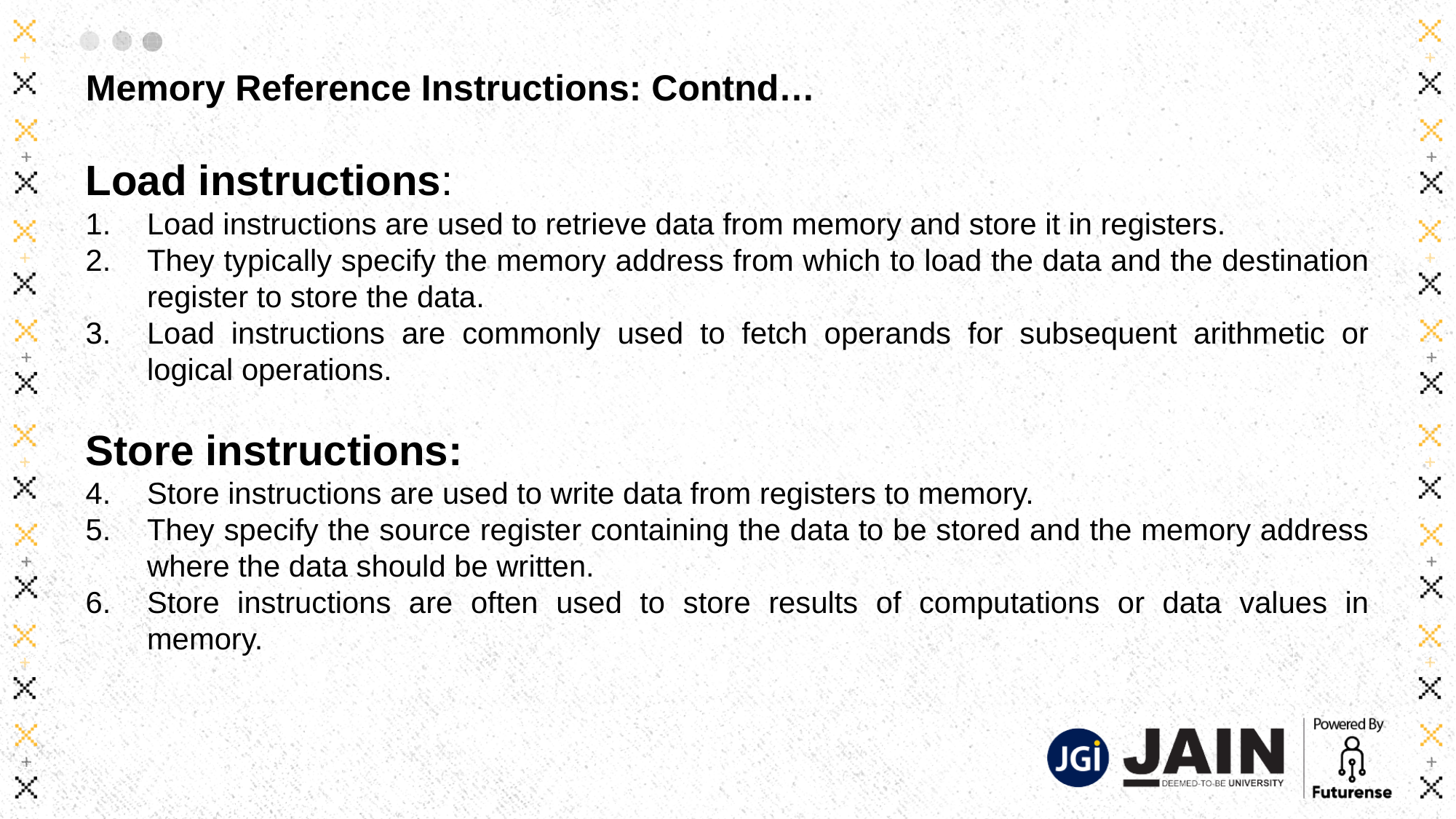

# Memory Reference Instructions: Contnd…
Load instructions:
Load instructions are used to retrieve data from memory and store it in registers.
They typically specify the memory address from which to load the data and the destination register to store the data.
Load instructions are commonly used to fetch operands for subsequent arithmetic or logical operations.

Store instructions:
Store instructions are used to write data from registers to memory.
They specify the source register containing the data to be stored and the memory address where the data should be written.
Store instructions are often used to store results of computations or data values in memory.